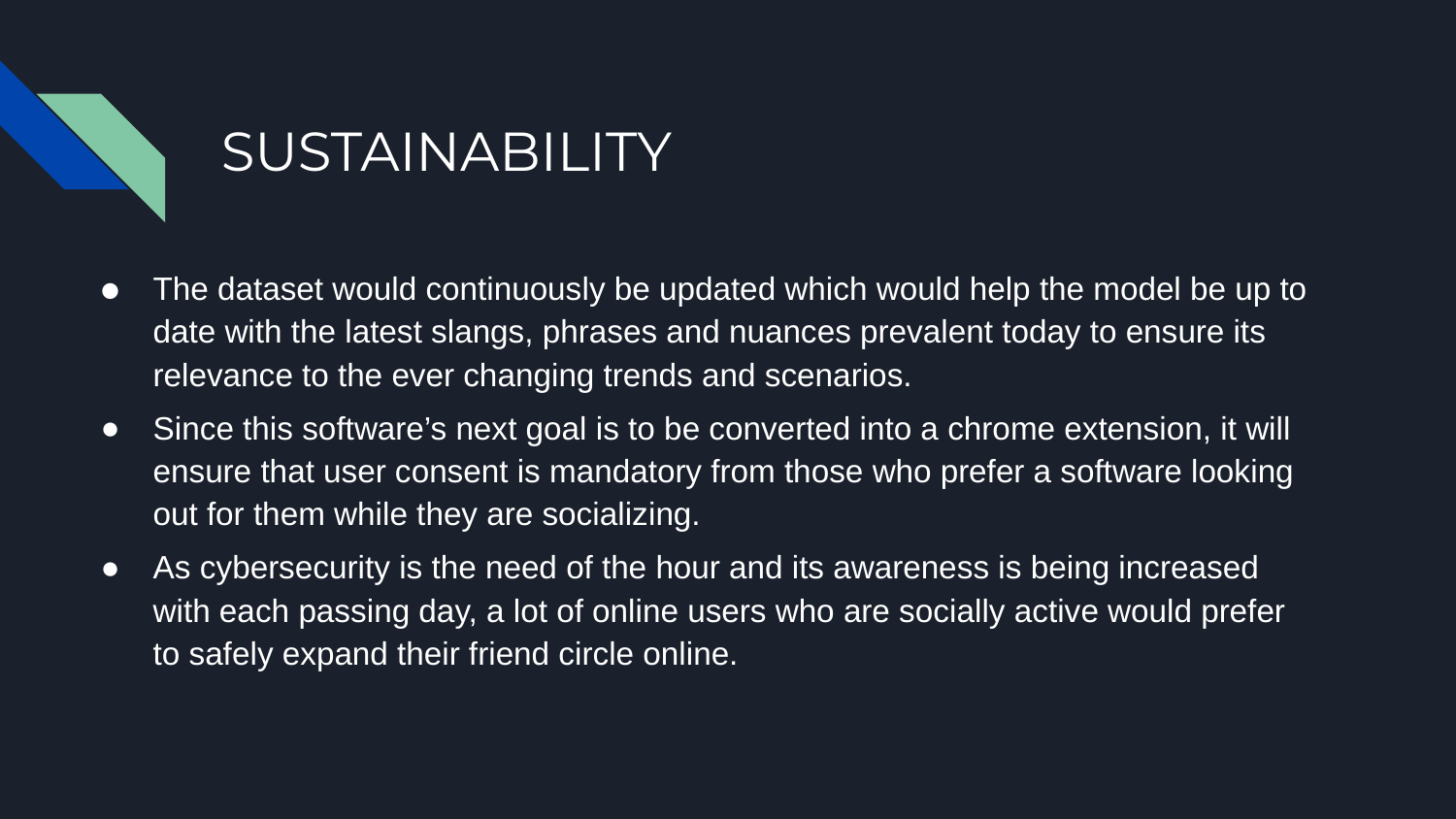

# SUSTAINABILITY
The dataset would continuously be updated which would help the model be up to date with the latest slangs, phrases and nuances prevalent today to ensure its relevance to the ever changing trends and scenarios.
Since this software’s next goal is to be converted into a chrome extension, it will ensure that user consent is mandatory from those who prefer a software looking out for them while they are socializing.
As cybersecurity is the need of the hour and its awareness is being increased with each passing day, a lot of online users who are socially active would prefer to safely expand their friend circle online.